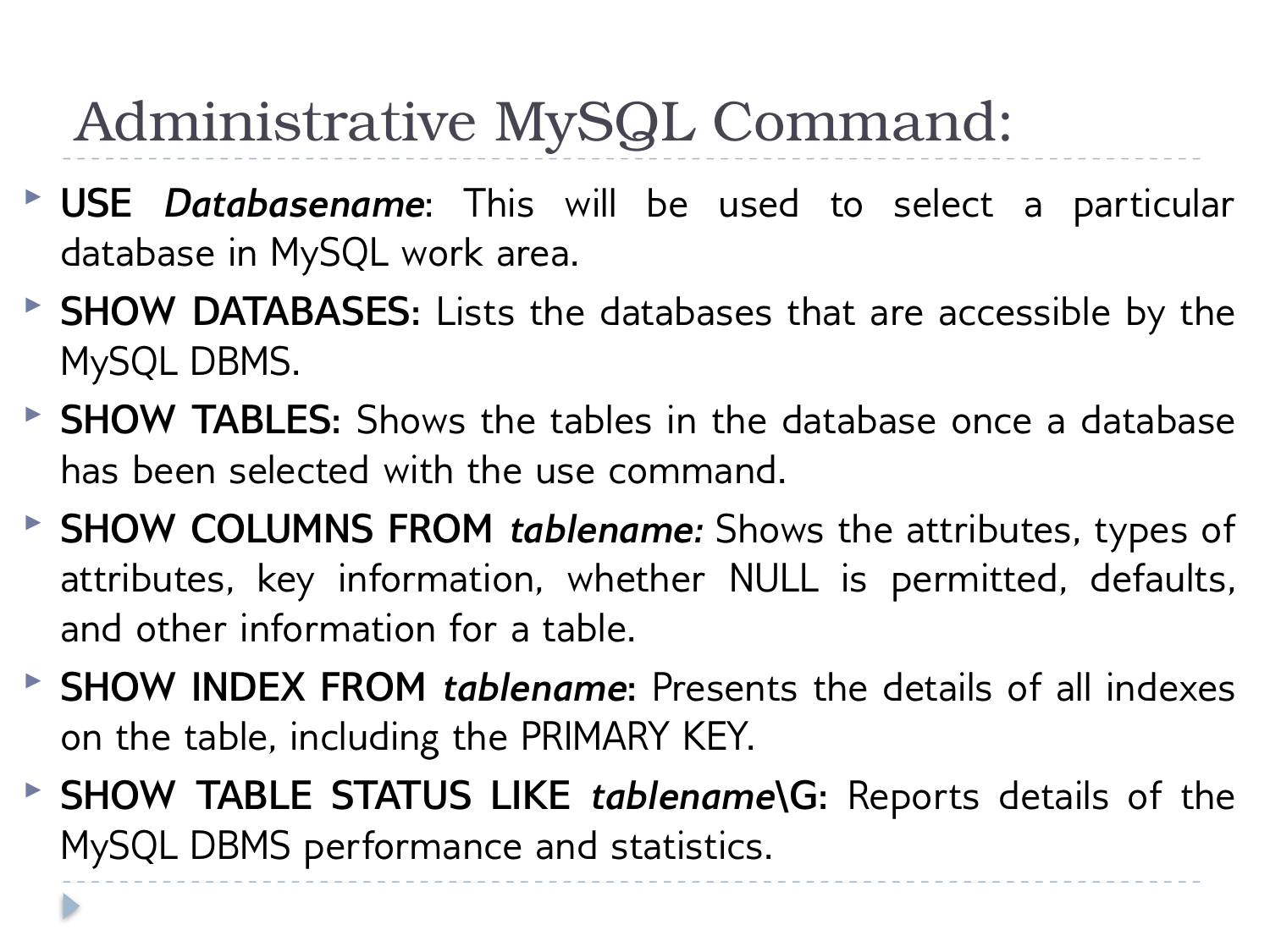

Administrative MySQL Command:
USE Databasename: This will be used to select a particular database in MySQL work area.
SHOW DATABASES: Lists the databases that are accessible by the MySQL DBMS.
SHOW TABLES: Shows the tables in the database once a database has been selected with the use command.
SHOW COLUMNS FROM tablename: Shows the attributes, types of attributes, key information, whether NULL is permitted, defaults, and other information for a table.
SHOW INDEX FROM tablename: Presents the details of all indexes on the table, including the PRIMARY KEY.
SHOW TABLE STATUS LIKE tablename\G: Reports details of the MySQL DBMS performance and statistics.